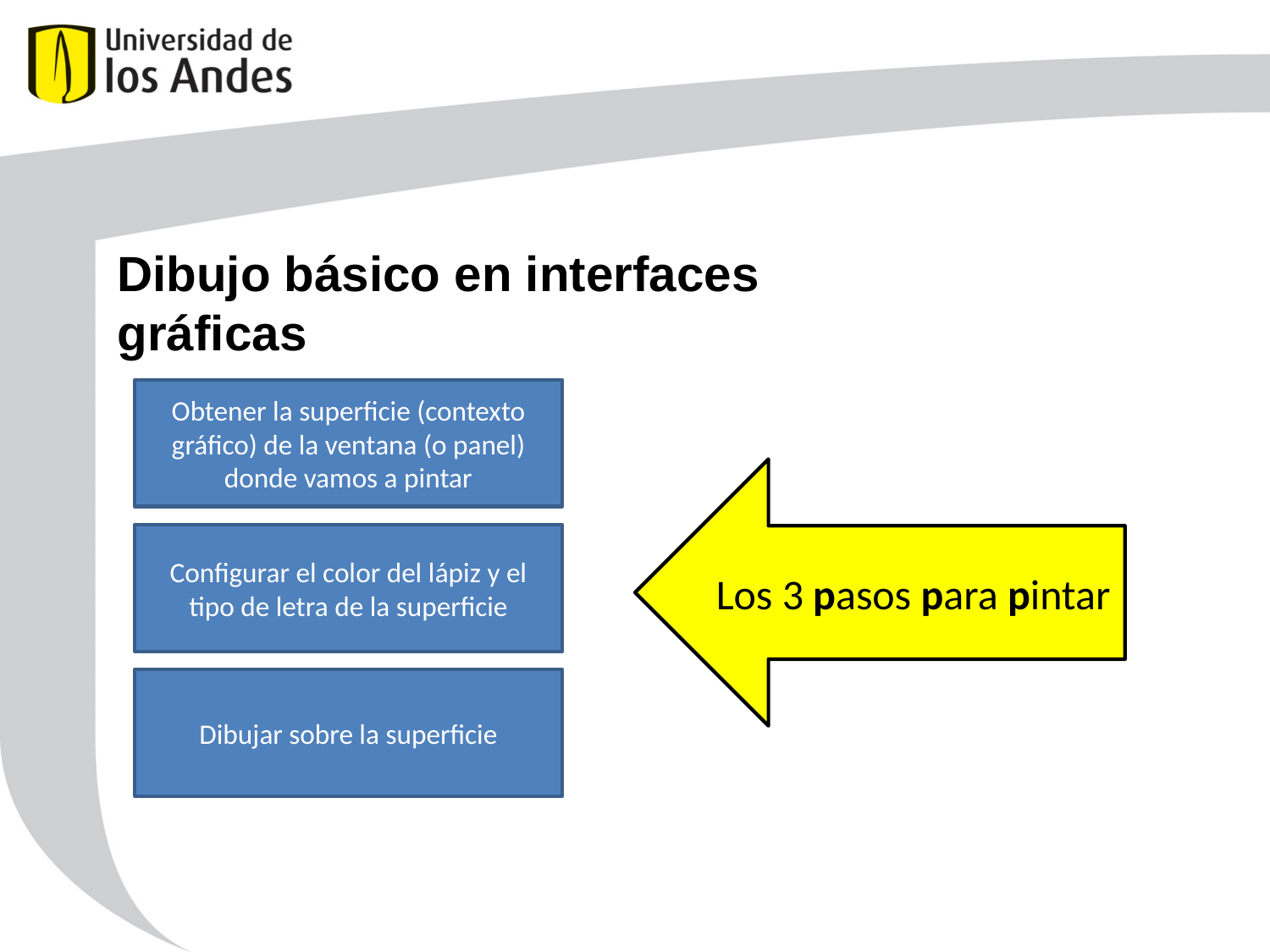

Dibujo básico en interfaces gráficas
Obtener la superficie (contexto gráfico) de la ventana (o panel) donde vamos a pintar
Los 3 pasos para pintar
Configurar el color del lápiz y el tipo de letra de la superficie
Dibujar sobre la superficie